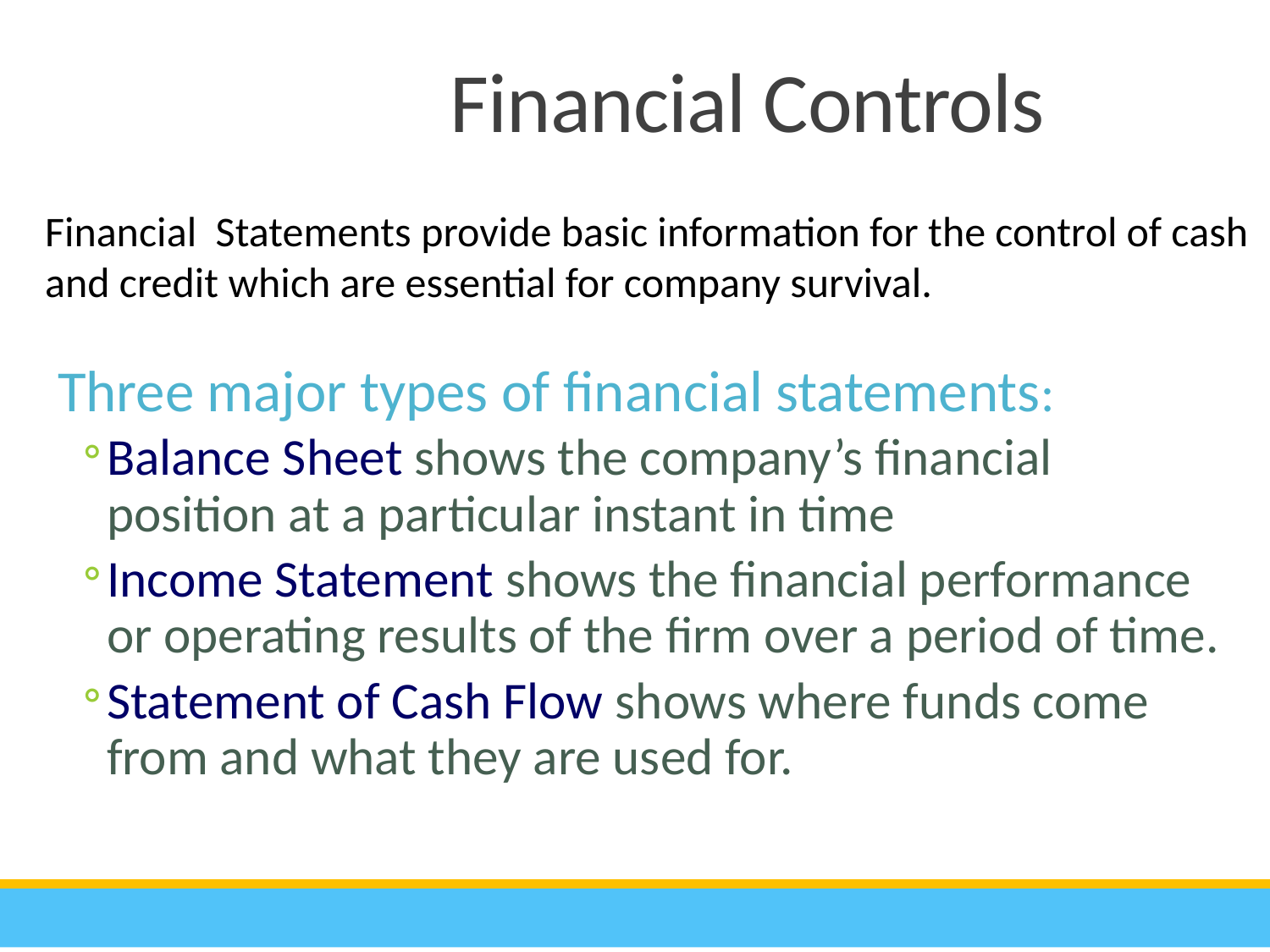

Financial Controls
Financial  Statements provide basic information for the control of cash and credit which are essential for company survival.
Three major types of financial statements:
Balance Sheet shows the company’s financial position at a particular instant in time
Income Statement shows the financial performance or operating results of the firm over a period of time.
Statement of Cash Flow shows where funds come from and what they are used for.